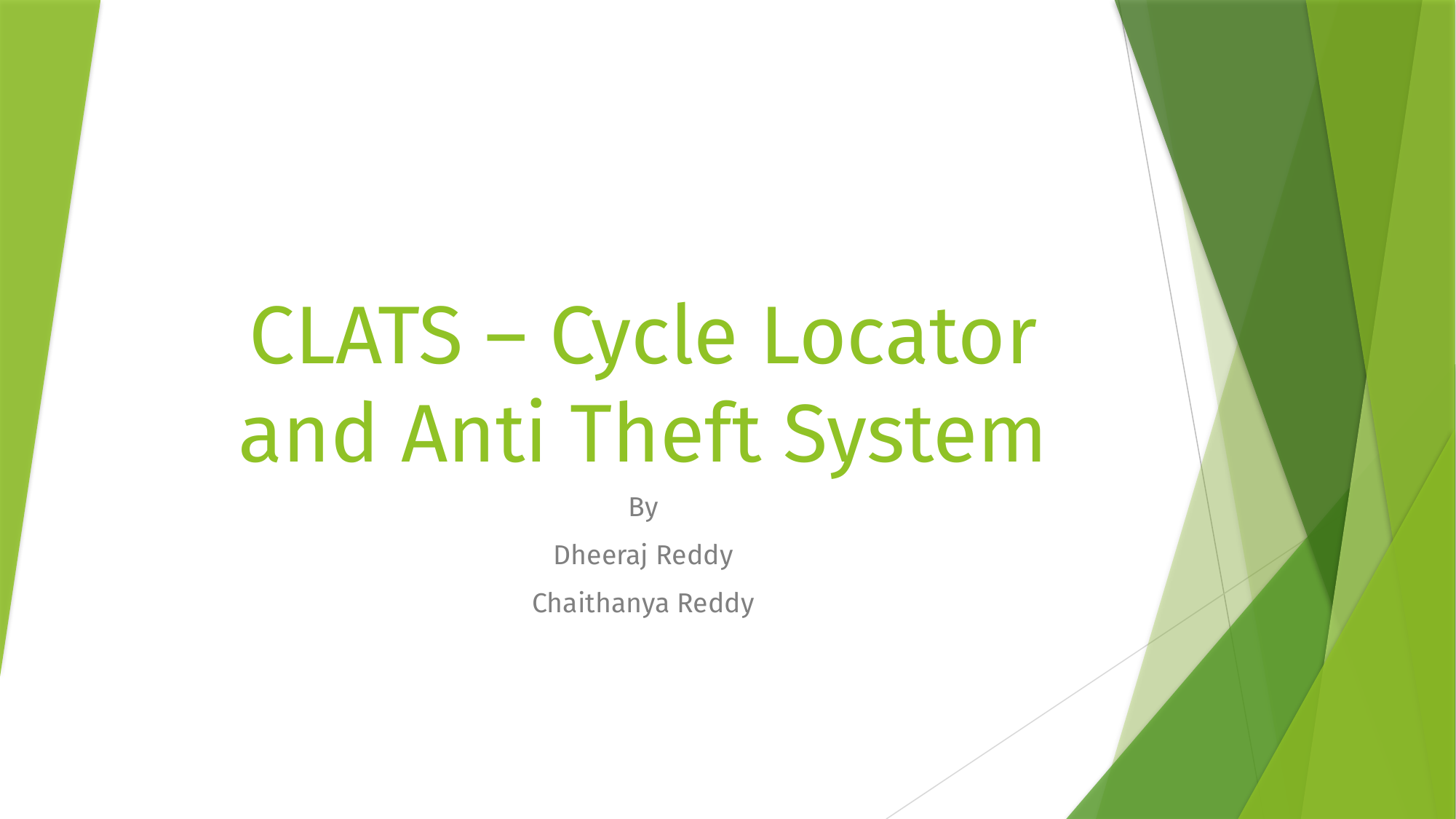

# CLATS – Cycle Locator and Anti Theft System
By
Dheeraj Reddy
Chaithanya Reddy